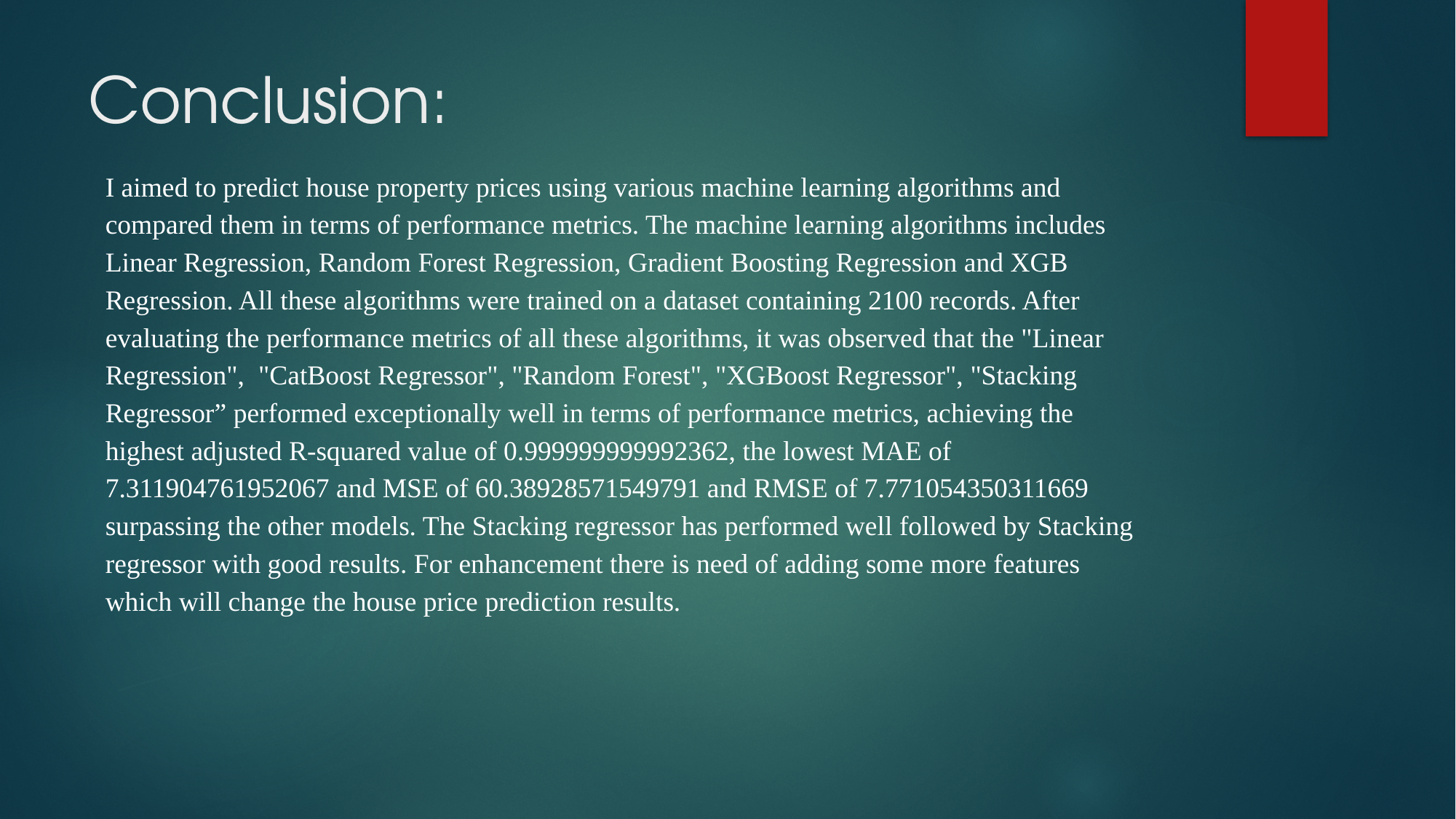

# Conclusion:
I aimed to predict house property prices using various machine learning algorithms and compared them in terms of performance metrics. The machine learning algorithms includes Linear Regression, Random Forest Regression, Gradient Boosting Regression and XGB Regression. All these algorithms were trained on a dataset containing 2100 records. After evaluating the performance metrics of all these algorithms, it was observed that the "Linear Regression",  "CatBoost Regressor", "Random Forest", "XGBoost Regressor", "Stacking Regressor” performed exceptionally well in terms of performance metrics, achieving the highest adjusted R-squared value of 0.999999999992362, the lowest MAE of 7.311904761952067 and MSE of 60.38928571549791 and RMSE of 7.771054350311669 surpassing the other models. The Stacking regressor has performed well followed by Stacking regressor with good results. For enhancement there is need of adding some more features which will change the house price prediction results.